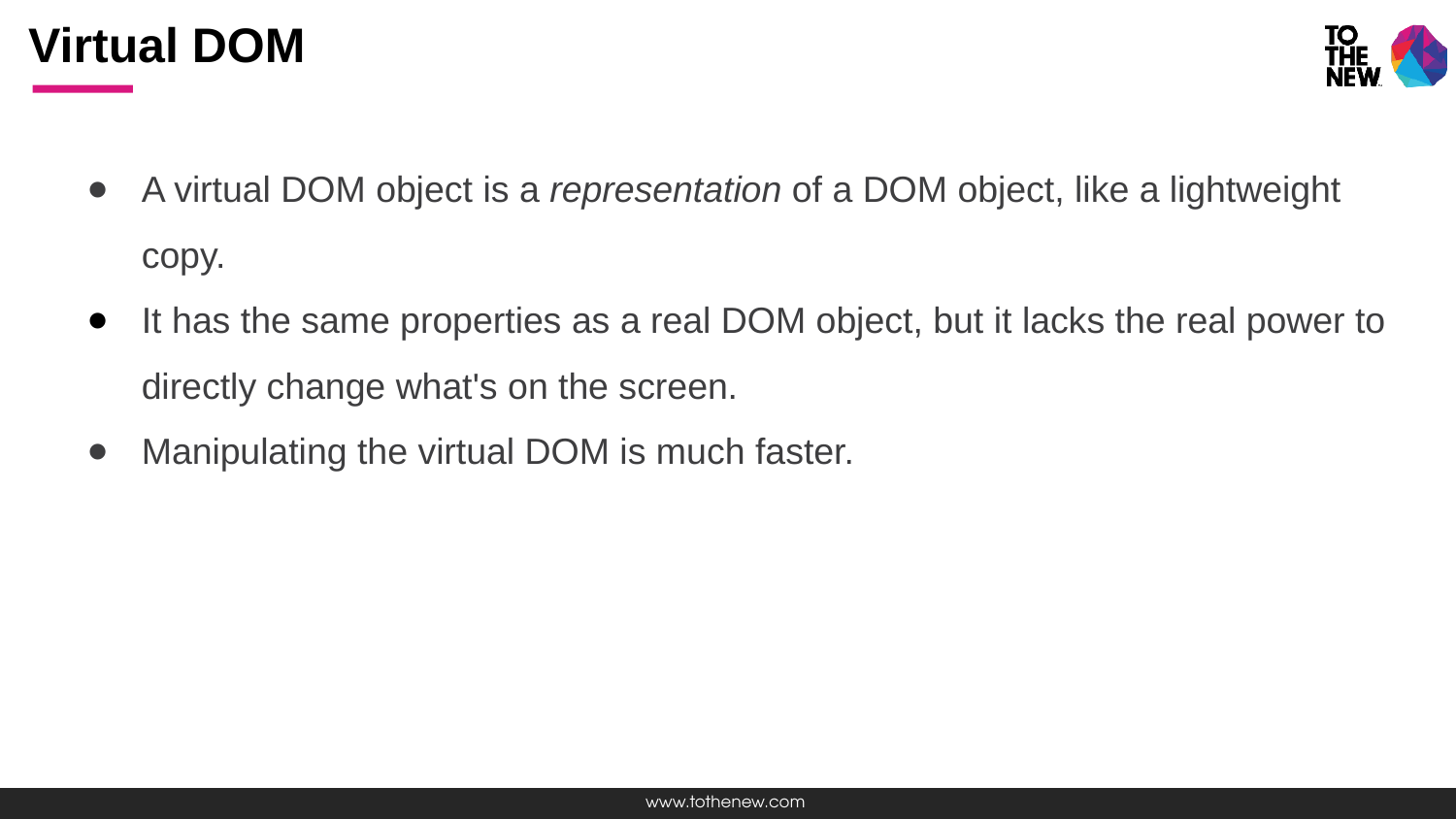

# Virtual DOM
A virtual DOM object is a representation of a DOM object, like a lightweight copy.
It has the same properties as a real DOM object, but it lacks the real power to directly change what's on the screen.
Manipulating the virtual DOM is much faster.